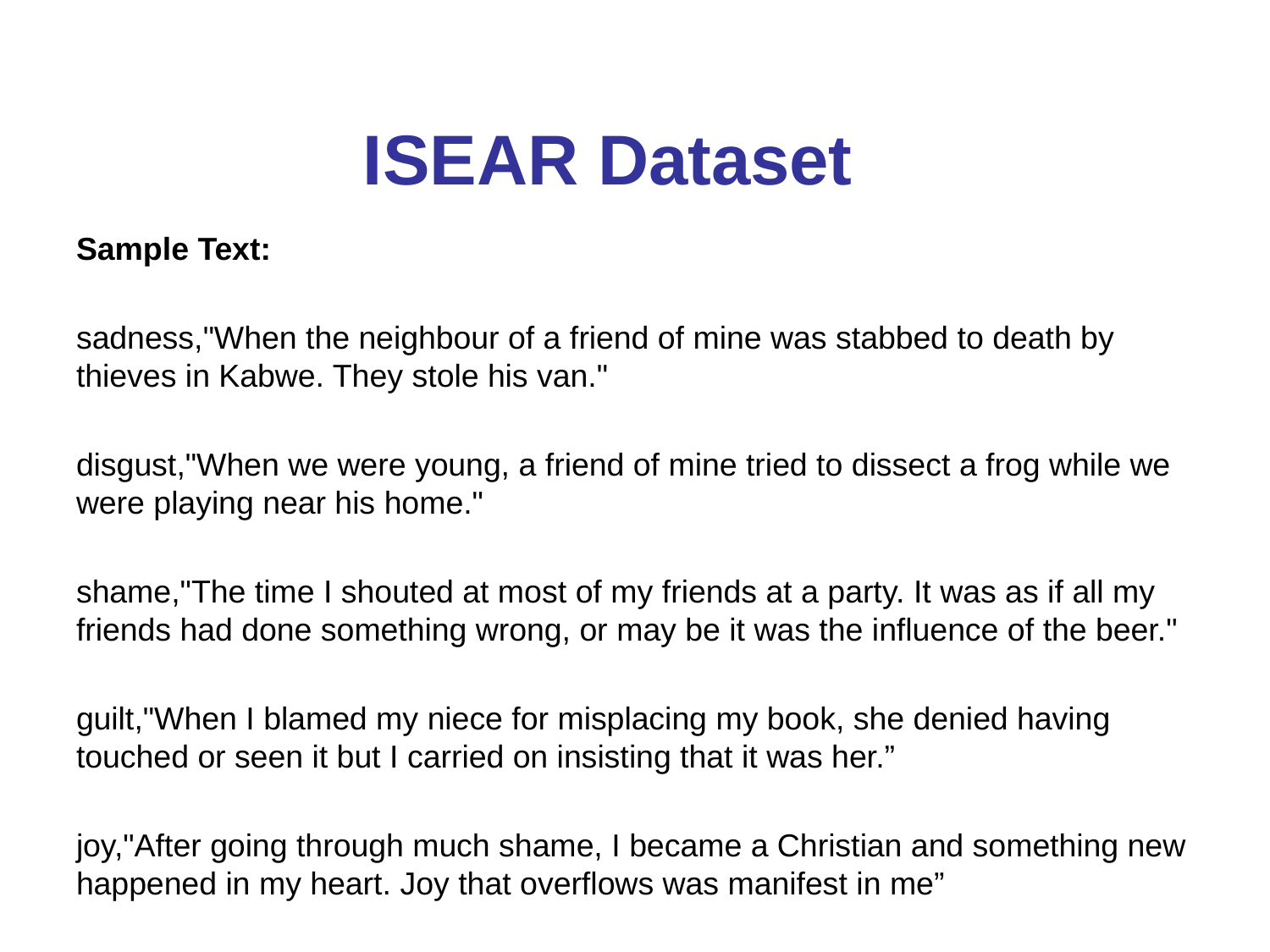

# ISEAR Dataset

Sample Text:

sadness,"When the neighbour of a friend of mine was stabbed to death by thieves in Kabwe. They stole his van."

disgust,"When we were young, a friend of mine tried to dissect a frog while we were playing near his home."

shame,"The time I shouted at most of my friends at a party. It was as if all my friends had done something wrong, or may be it was the influence of the beer."

guilt,"When I blamed my niece for misplacing my book, she denied having touched or seen it but I carried on insisting that it was her.”

joy,"After going through much shame, I became a Christian and something new happened in my heart. Joy that overflows was manifest in me”